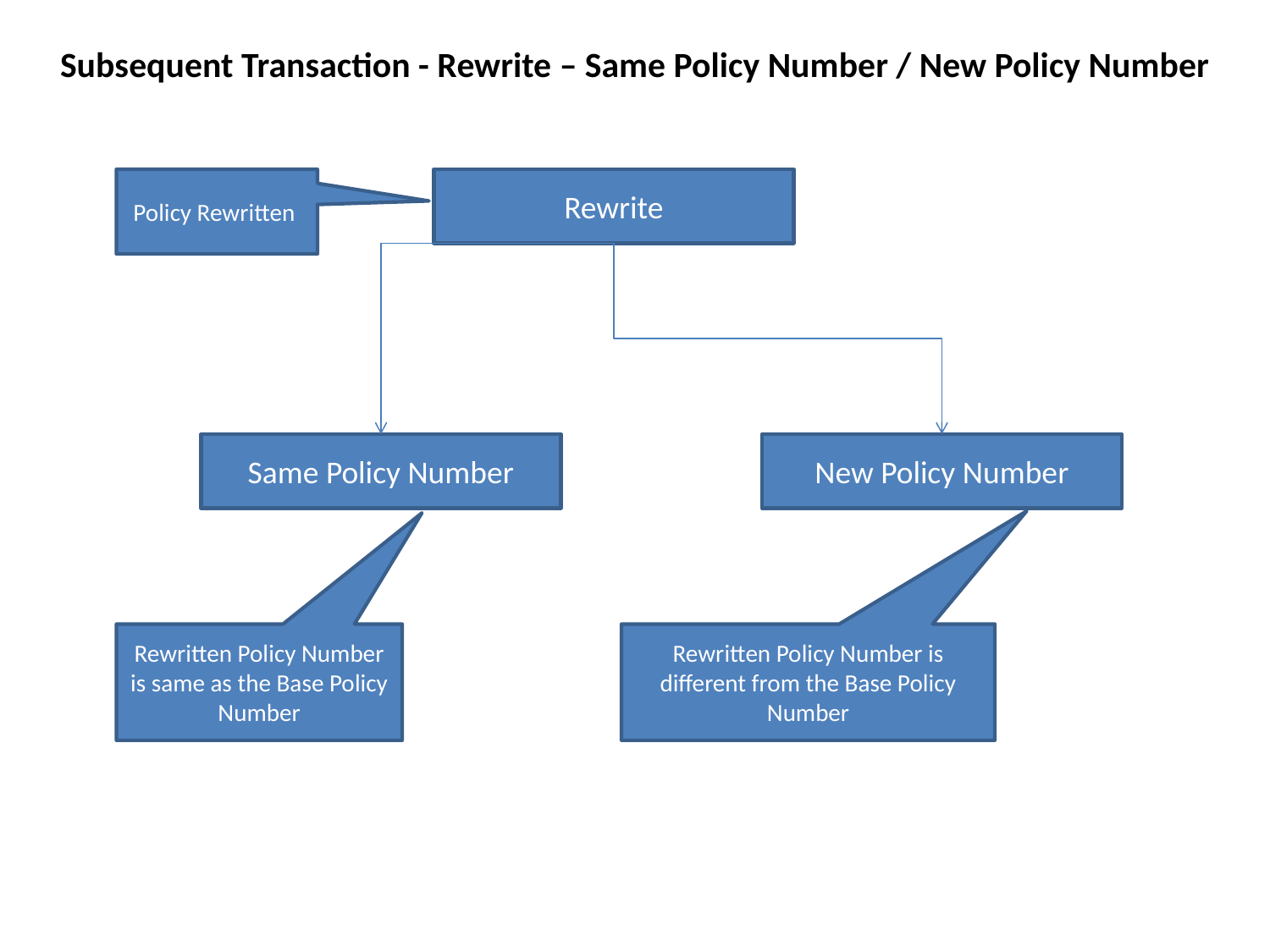

# Subsequent Transaction - Rewrite – Same Policy Number / New Policy Number

Policy Rewritten
Rewrite
Same Policy Number
New Policy Number
Rewritten Policy Number is same as the Base Policy Number
Rewritten Policy Number is different from the Base Policy Number